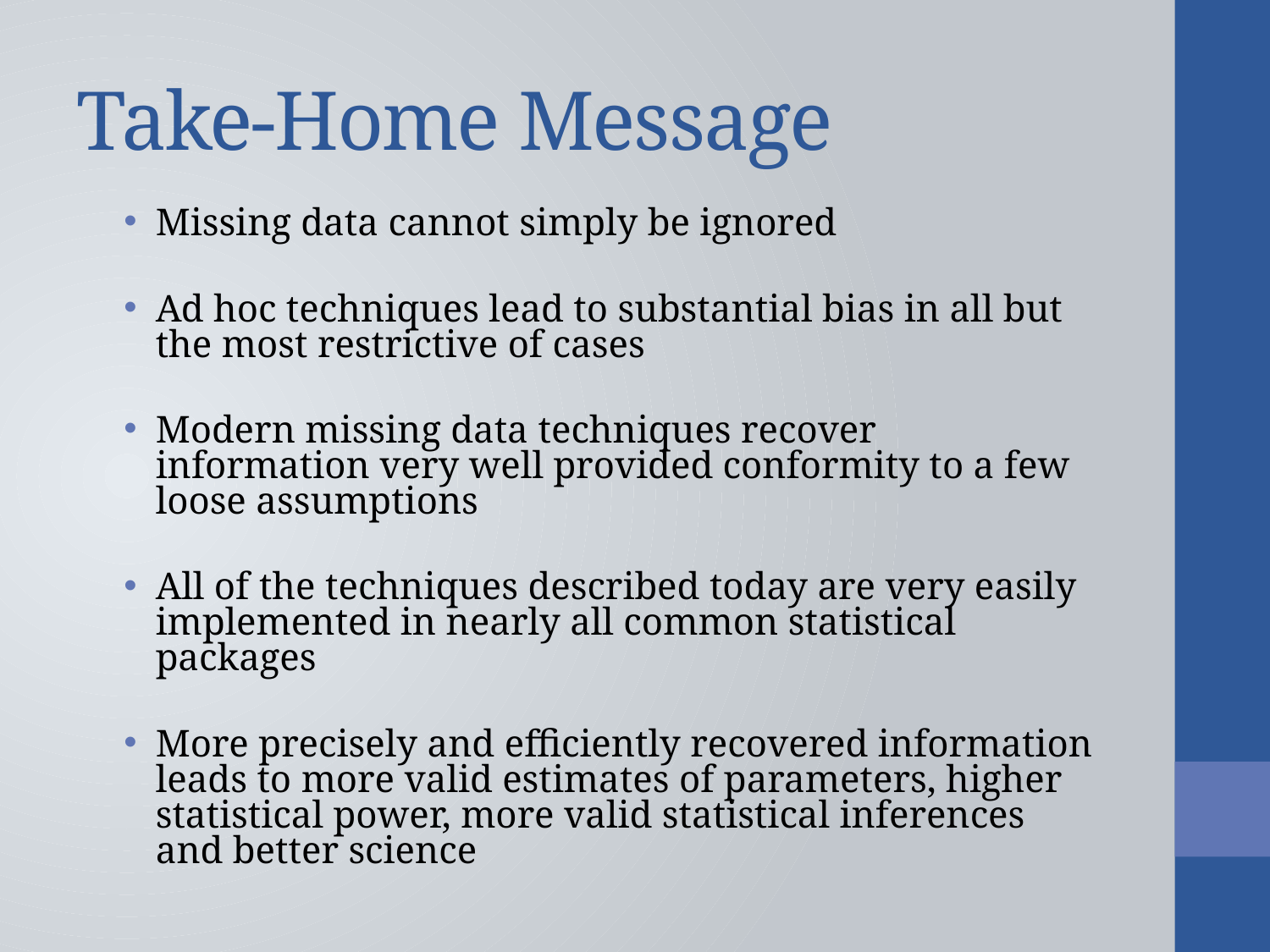

# Take-Home Message
Missing data cannot simply be ignored

Ad hoc techniques lead to substantial bias in all but the most restrictive of cases

Modern missing data techniques recover information very well provided conformity to a few loose assumptions

All of the techniques described today are very easily implemented in nearly all common statistical packages

More precisely and efficiently recovered information leads to more valid estimates of parameters, higher statistical power, more valid statistical inferences and better science